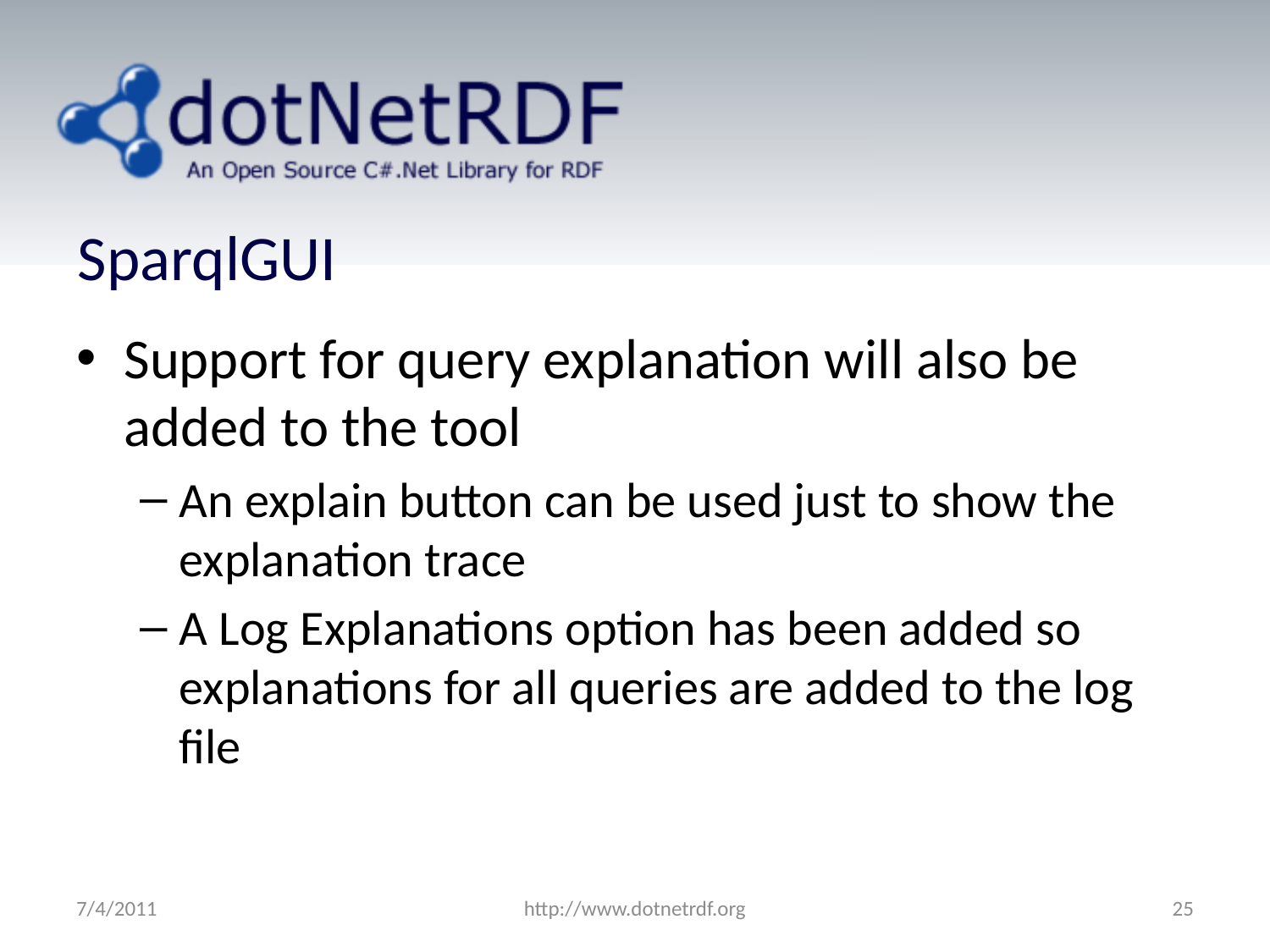

# SparqlGUI
Support for query explanation will also be added to the tool
An explain button can be used just to show the explanation trace
A Log Explanations option has been added so explanations for all queries are added to the log file

7/4/2011
http://www.dotnetrdf.org
25